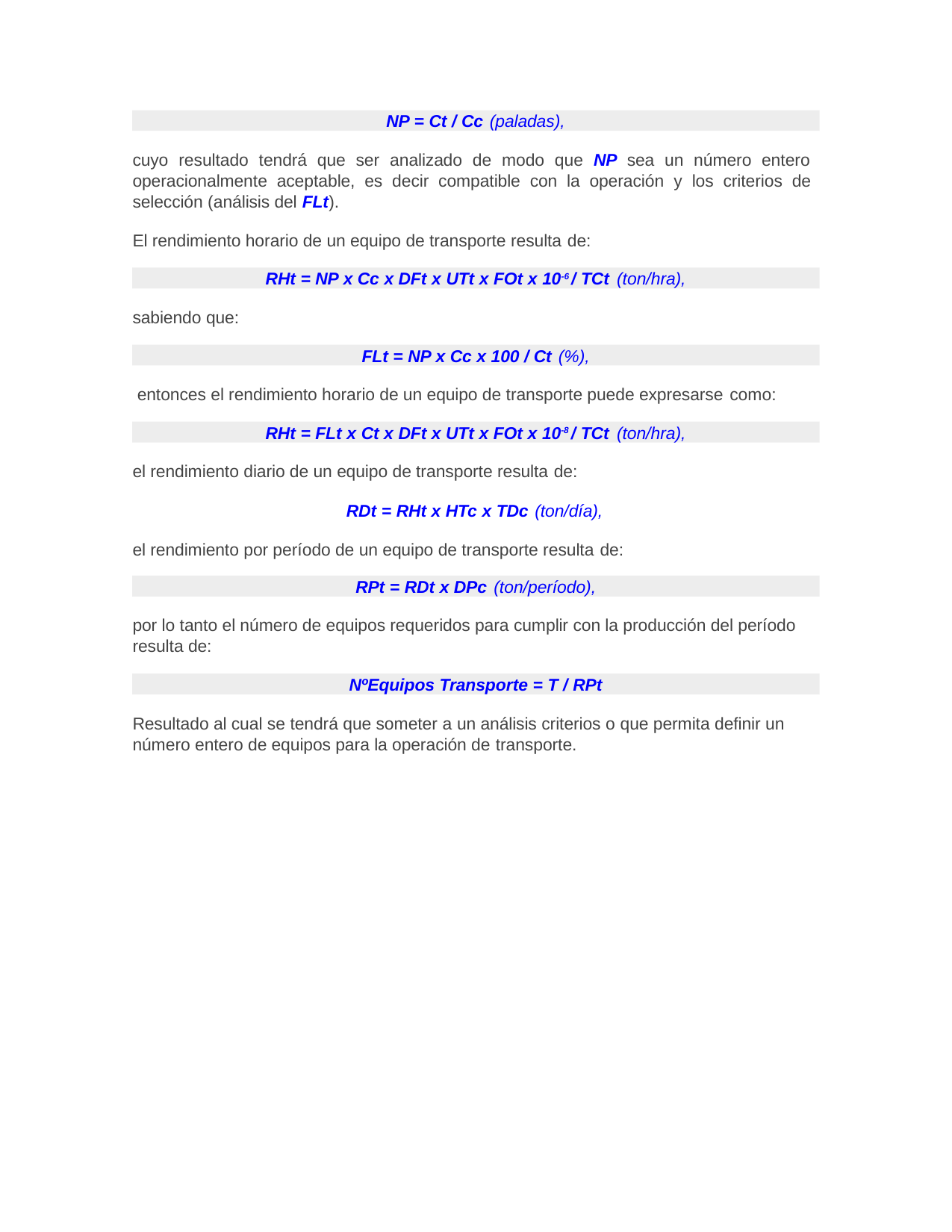

NP = Ct / Cc (paladas),
cuyo resultado tendrá que ser analizado de modo que NP sea un número entero  operacionalmente aceptable, es decir compatible con la operación y los criterios de  selección (análisis del FLt).

El rendimiento horario de un equipo de transporte resulta de:
RHt = NP x Cc x DFt x UTt x FOt x 10-6 / TCt (ton/hra),
sabiendo que:
FLt = NP x Cc x 100 / Ct (%),
entonces el rendimiento horario de un equipo de transporte puede expresarse como:
RHt = FLt x Ct x DFt x UTt x FOt x 10-8 / TCt (ton/hra),
el rendimiento diario de un equipo de transporte resulta de:

RDt = RHt x HTc x TDc (ton/día),

el rendimiento por período de un equipo de transporte resulta de:
RPt = RDt x DPc (ton/período),
por lo tanto el número de equipos requeridos para cumplir con la producción del período  resulta de:
NºEquipos Transporte = T / RPt
Resultado al cual se tendrá que someter a un análisis criterios o que permita definir un  número entero de equipos para la operación de transporte.